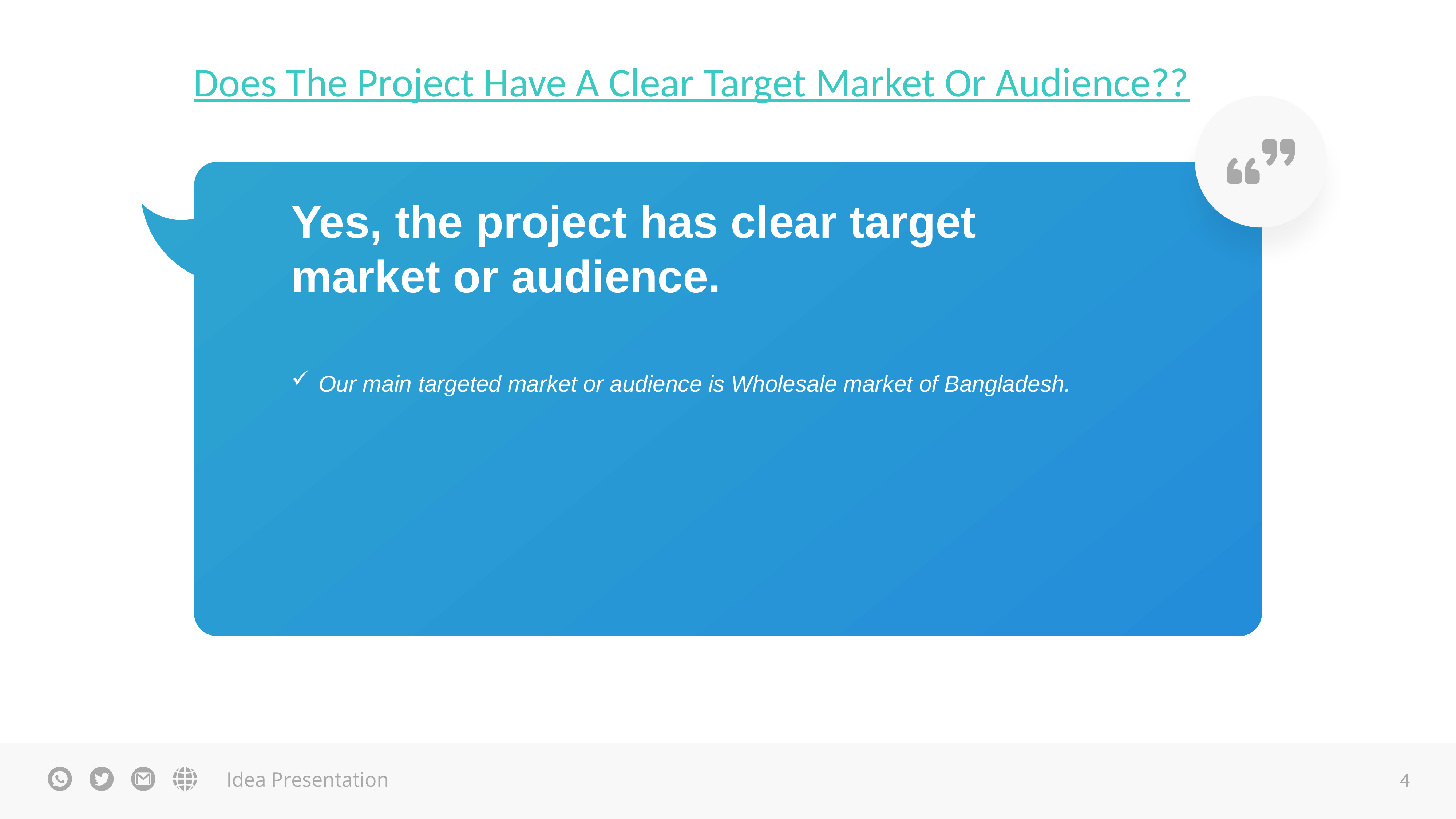

Does The Project Have A Clear Target Market Or Audience??

Yes, the project has clear target market or audience.

Our main targeted market or audience is Wholesale market of Bangladesh.

4